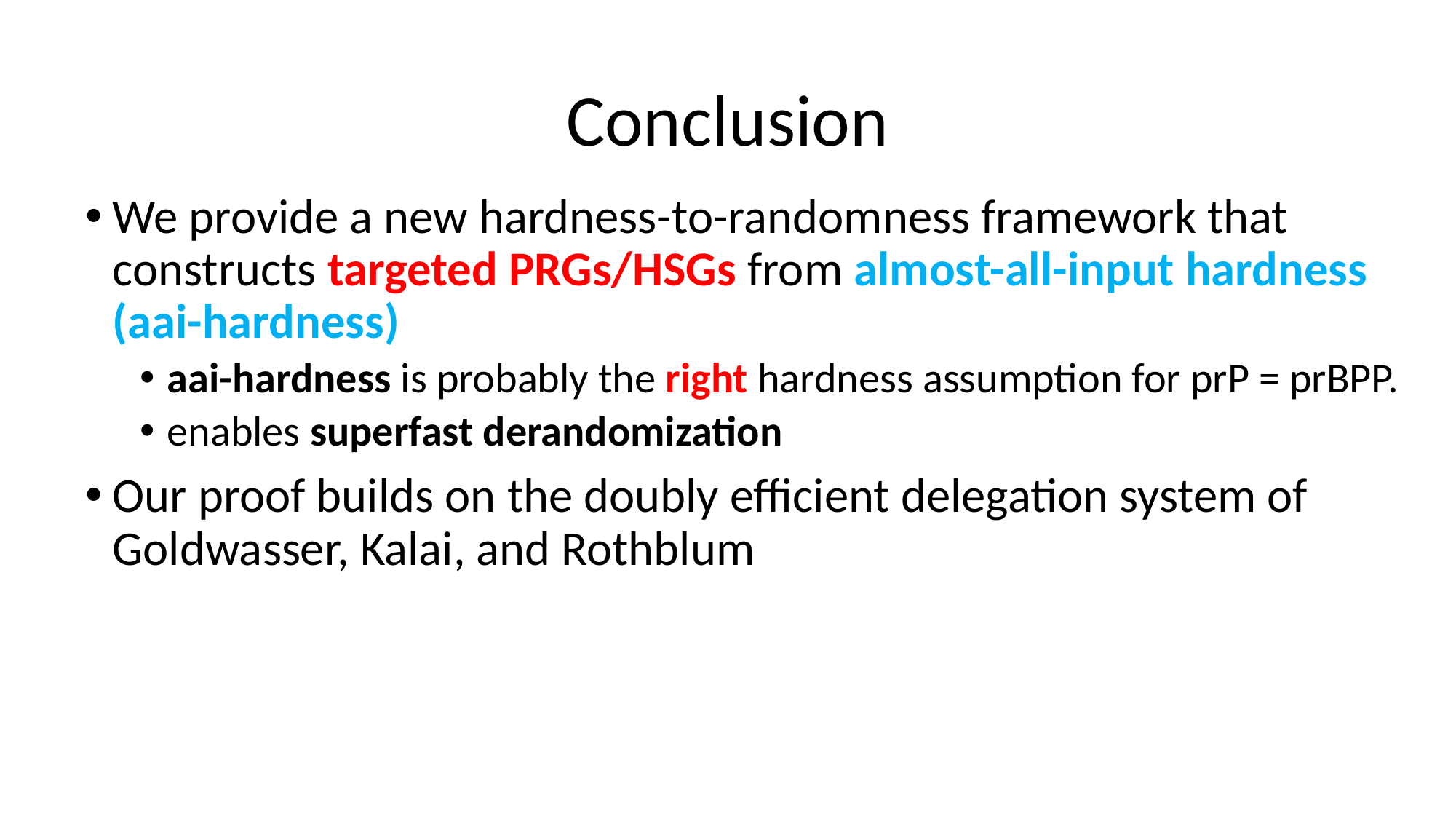

# Conclusion
We provide a new hardness-to-randomness framework that constructs targeted PRGs/HSGs from almost-all-input hardness (aai-hardness)
aai-hardness is probably the right hardness assumption for prP = prBPP.
enables superfast derandomization
Our proof builds on the doubly efficient delegation system of Goldwasser, Kalai, and Rothblum